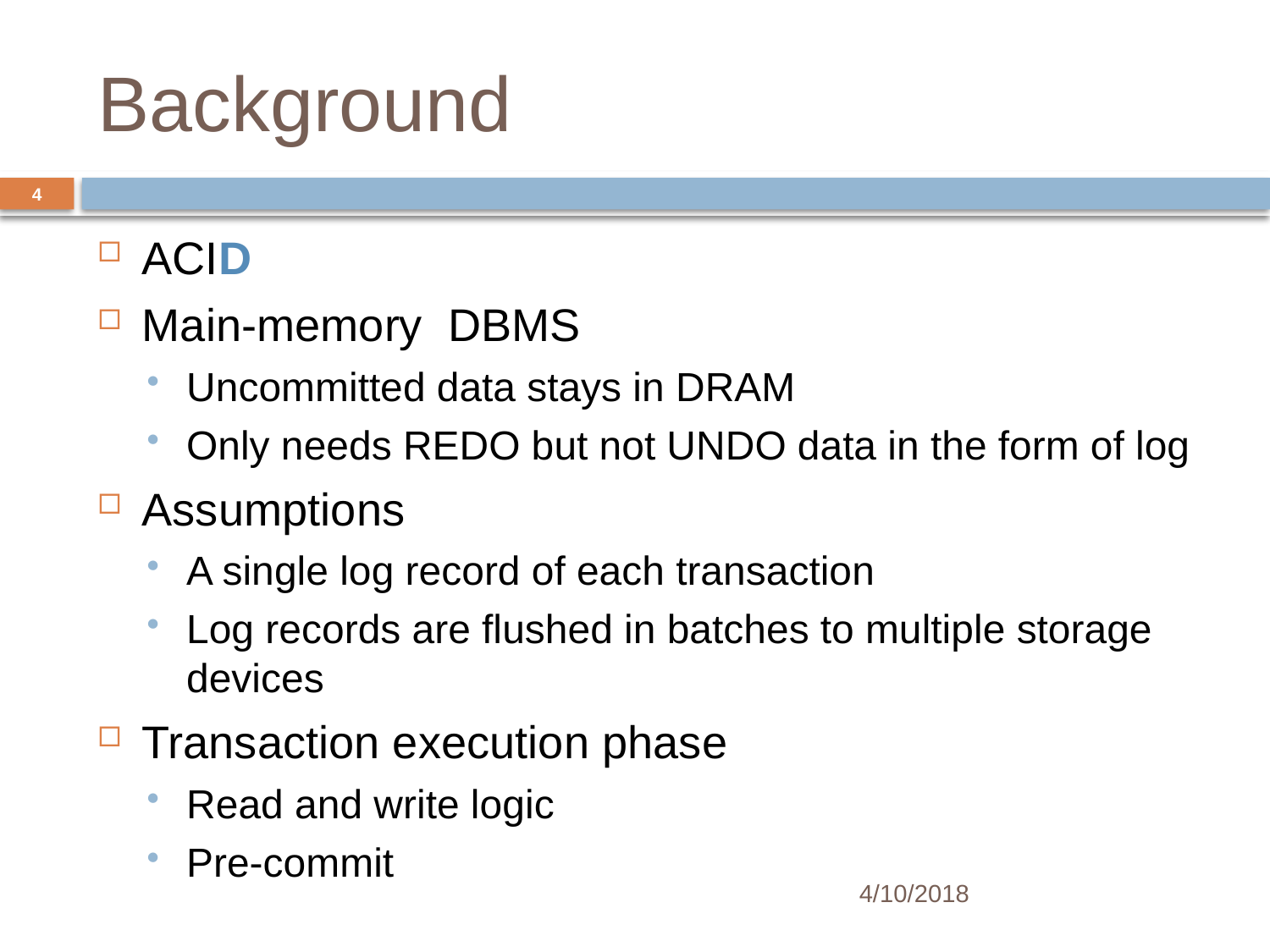

# Background
4
ACID
Main-memory  DBMS
Uncommitted data stays in DRAM
Only needs REDO but not UNDO data in the form of log
Assumptions
A single log record of each transaction
Log records are flushed in batches to multiple storage devices
Transaction execution phase
Read and write logic
Pre-commit

4/10/2018